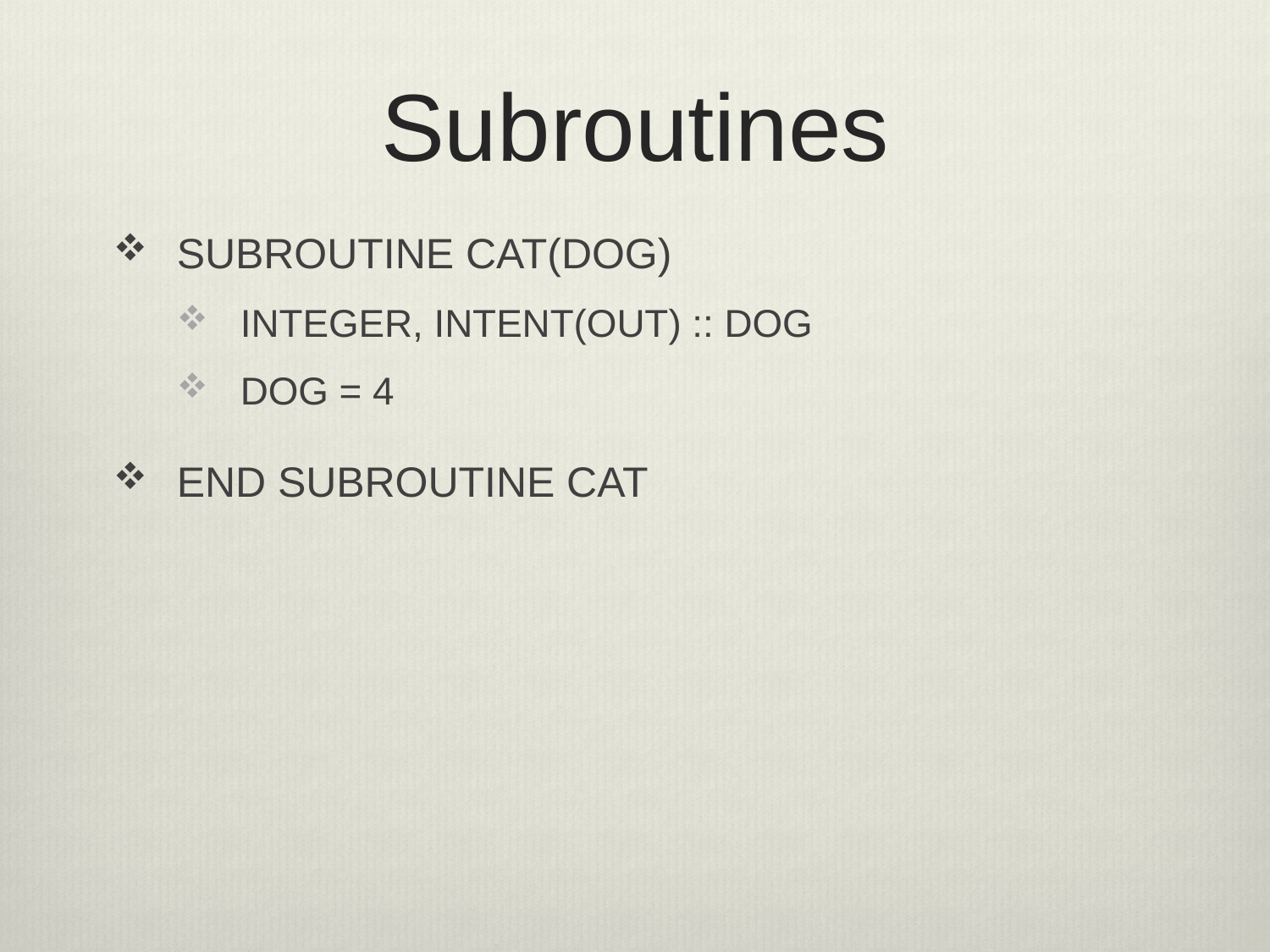

# Subroutines
SUBROUTINE CAT(DOG)
INTEGER, INTENT(OUT) :: DOG
DOG = 4
END SUBROUTINE CAT